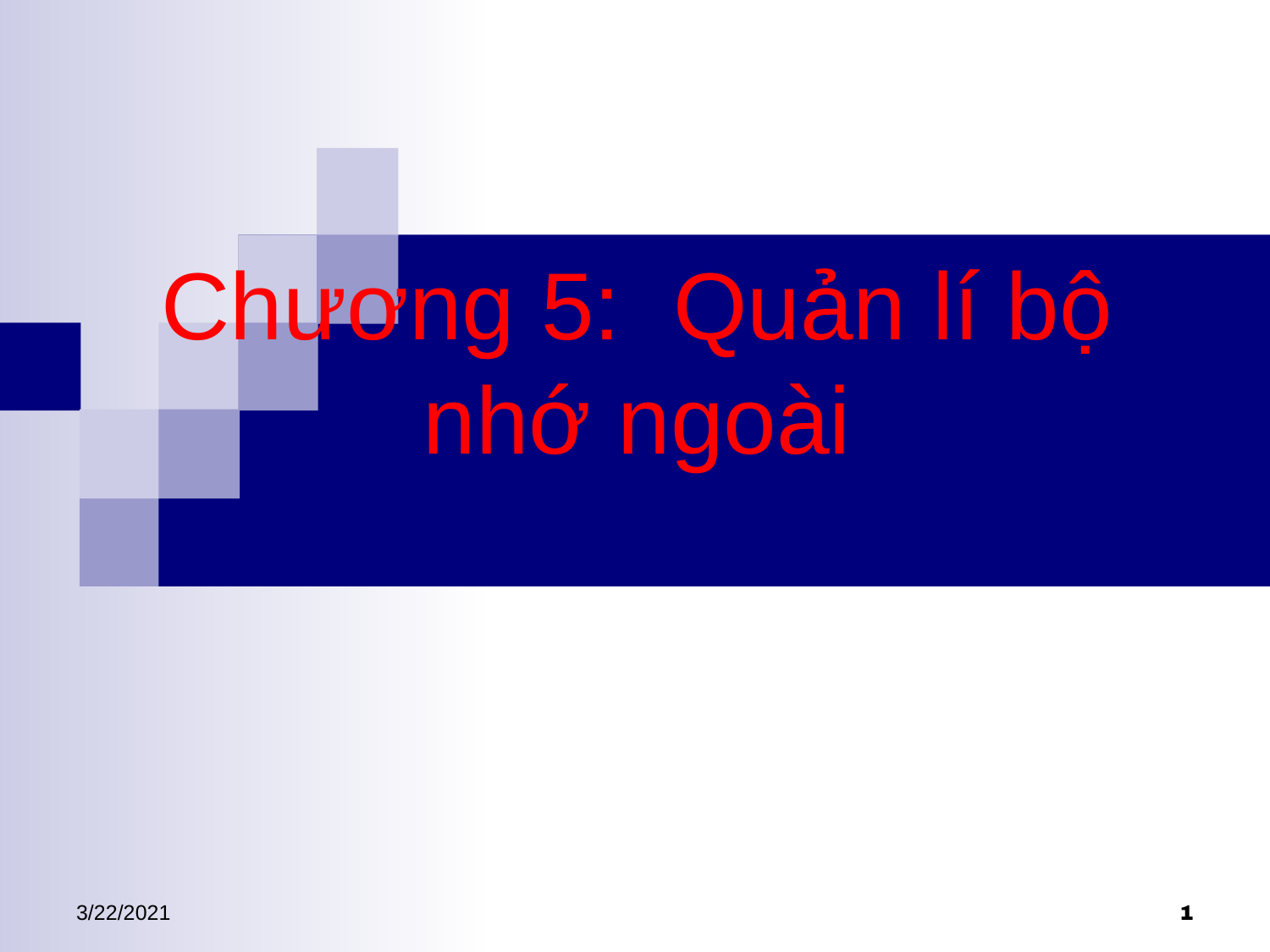

# Chương 5:  Quản lí bộ nhớ ngoài
3/22/2021
1